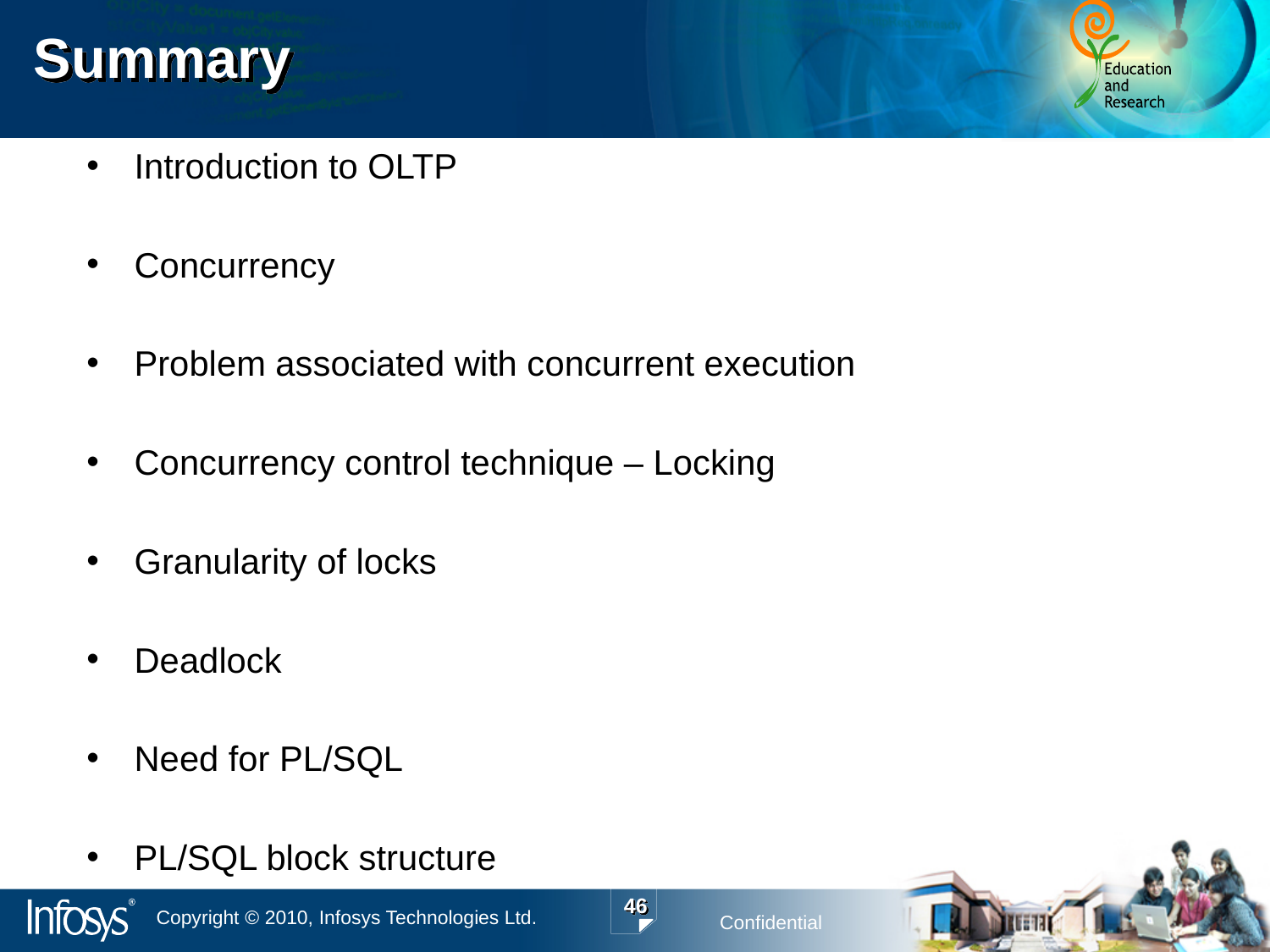

# Summary
Introduction to OLTP

Concurrency

Problem associated with concurrent execution

Concurrency control technique – Locking

Granularity of locks

Deadlock

Need for PL/SQL

PL/SQL block structure
46